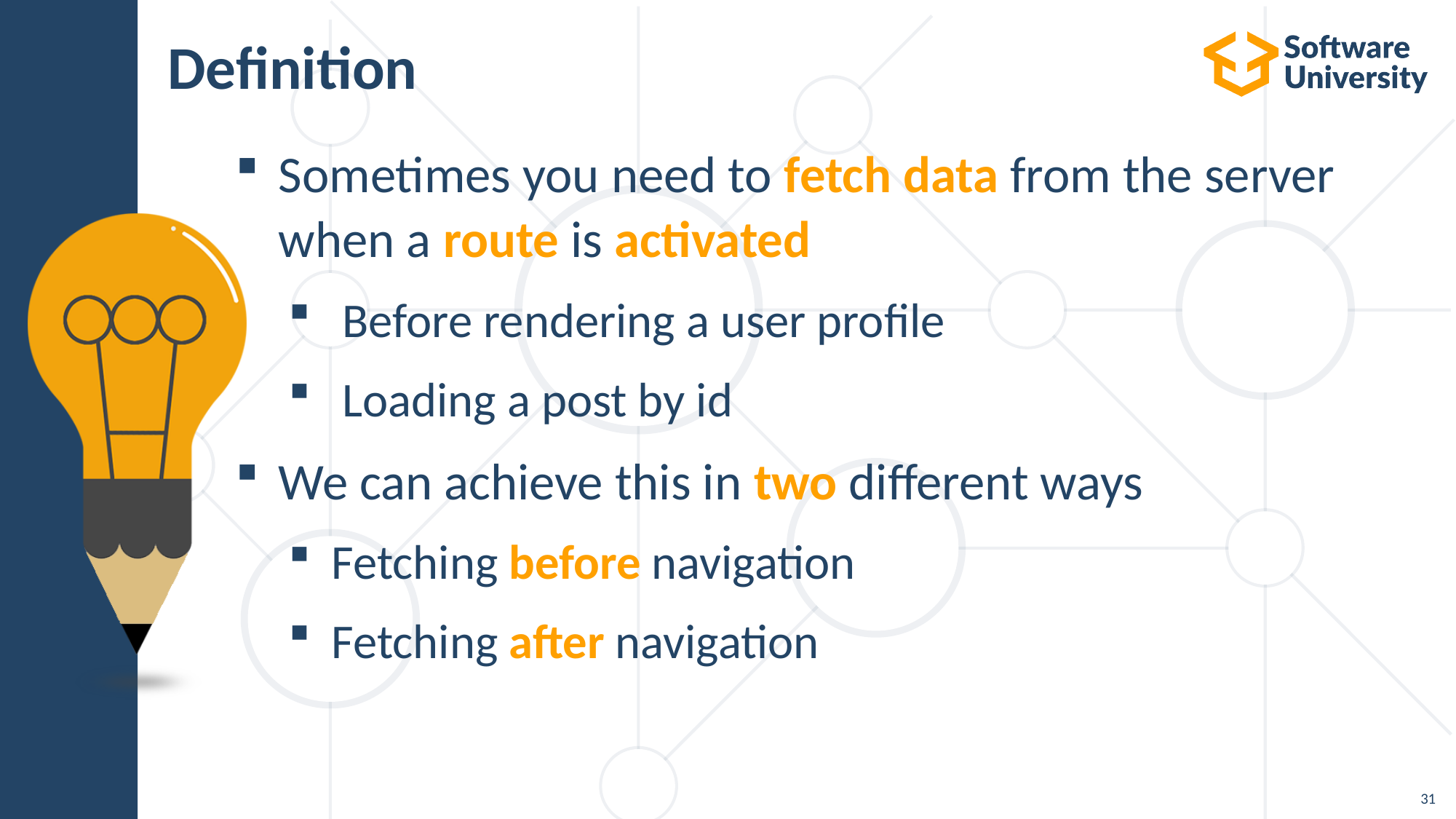

# Definition
Sometimes you need to fetch data from the server
when a route is activated
 Before rendering a user profile
 Loading a post by id
We can achieve this in two different ways
Fetching before navigation
Fetching after navigation
31